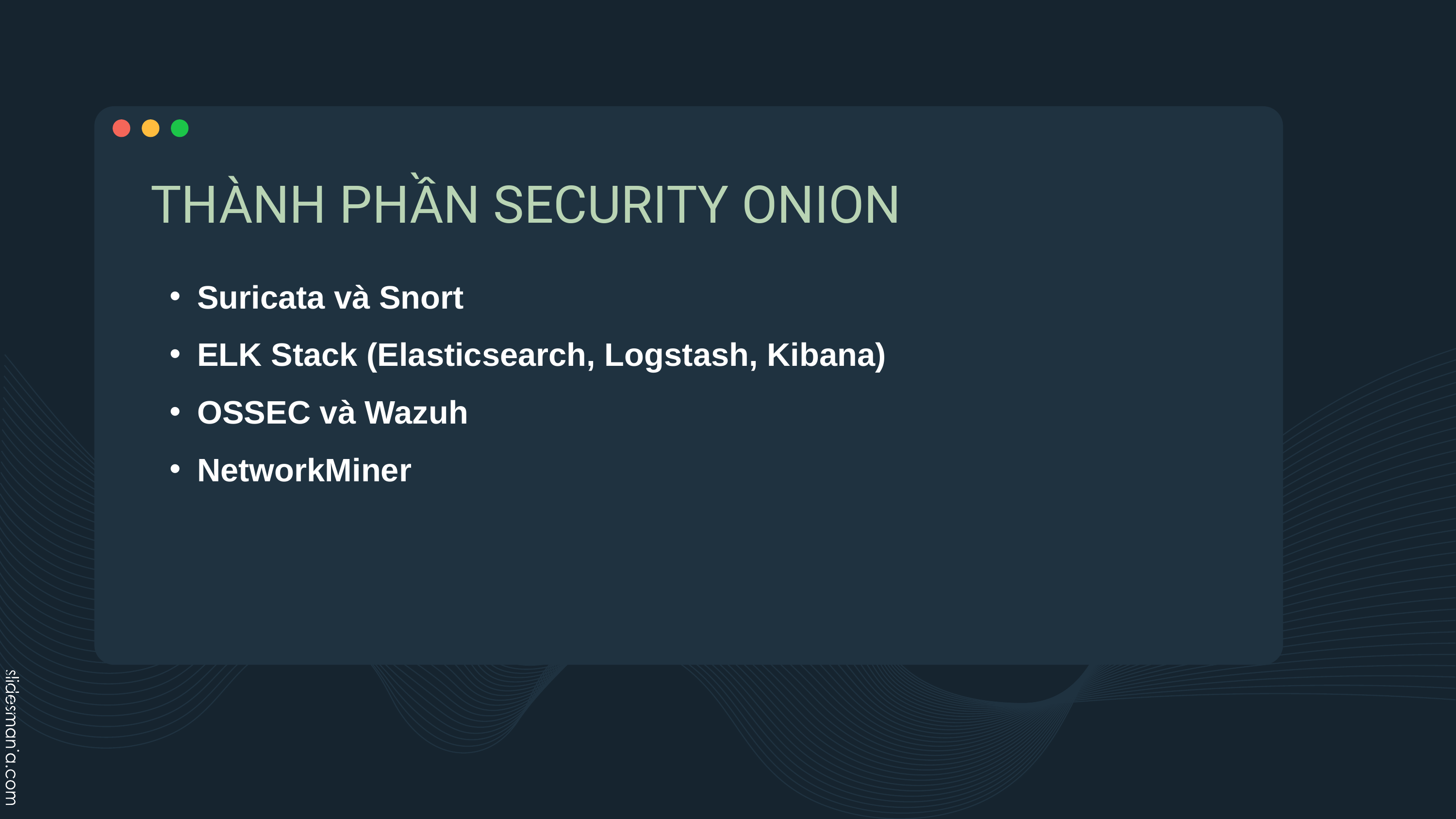

THÀNH PHẦN SECURITY ONION
Suricata và Snort
ELK Stack (Elasticsearch, Logstash, Kibana)
OSSEC và Wazuh
NetworkMiner